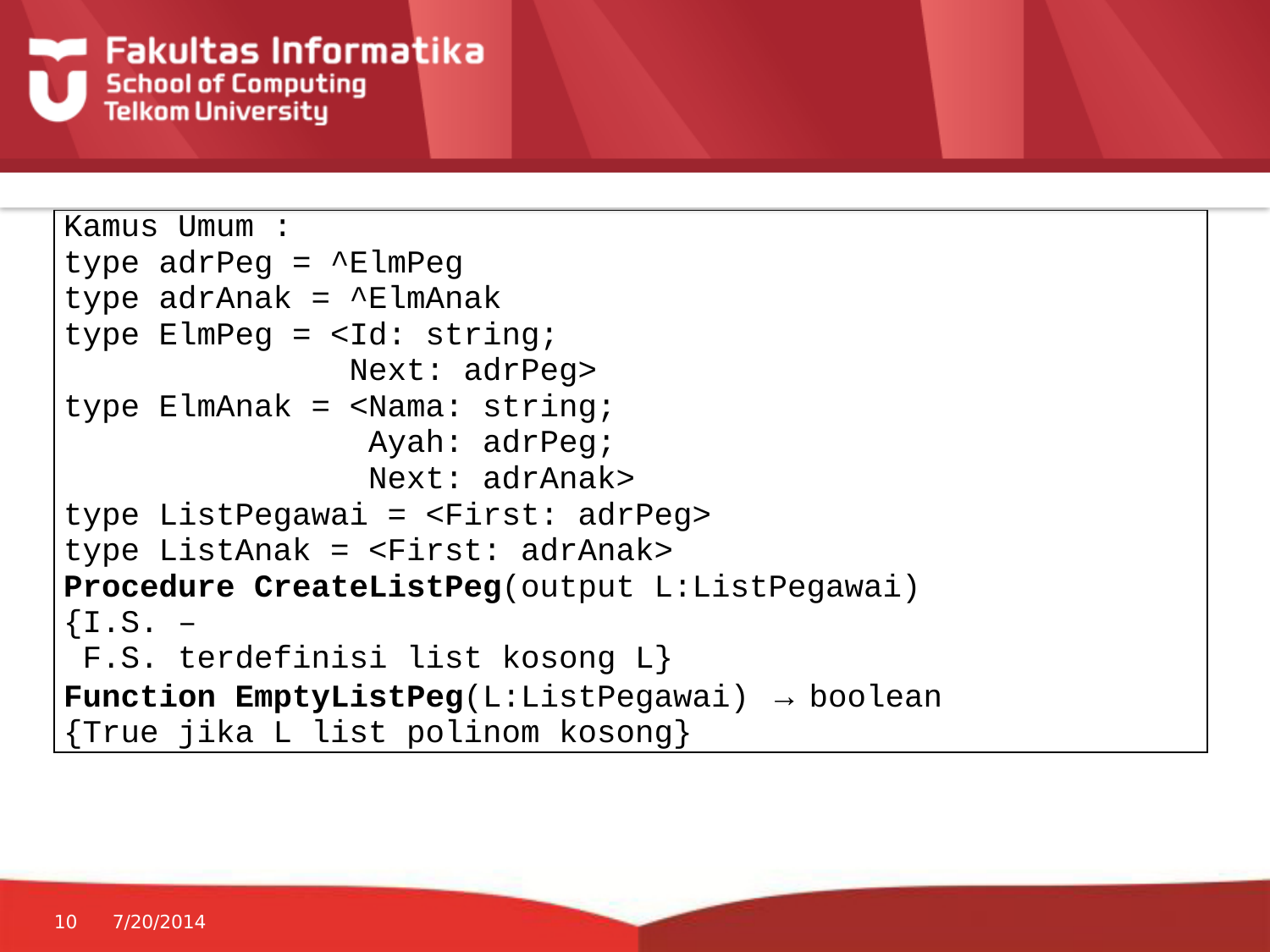

| Kamus Umum : type adrPeg = ^ElmPeg type adrAnak = ^ElmAnak type ElmPeg = <Id: string; Next: adrPeg> type ElmAnak = <Nama: string; Ayah: adrPeg; Next: adrAnak> type ListPegawai = <First: adrPeg> type ListAnak = <First: adrAnak> Procedure CreateListPeg(output L:ListPegawai) {I.S. – F.S. terdefinisi list kosong L} Function EmptyListPeg(L:ListPegawai) → boolean {True jika L list polinom kosong} |
| --- |

10
7/20/2014